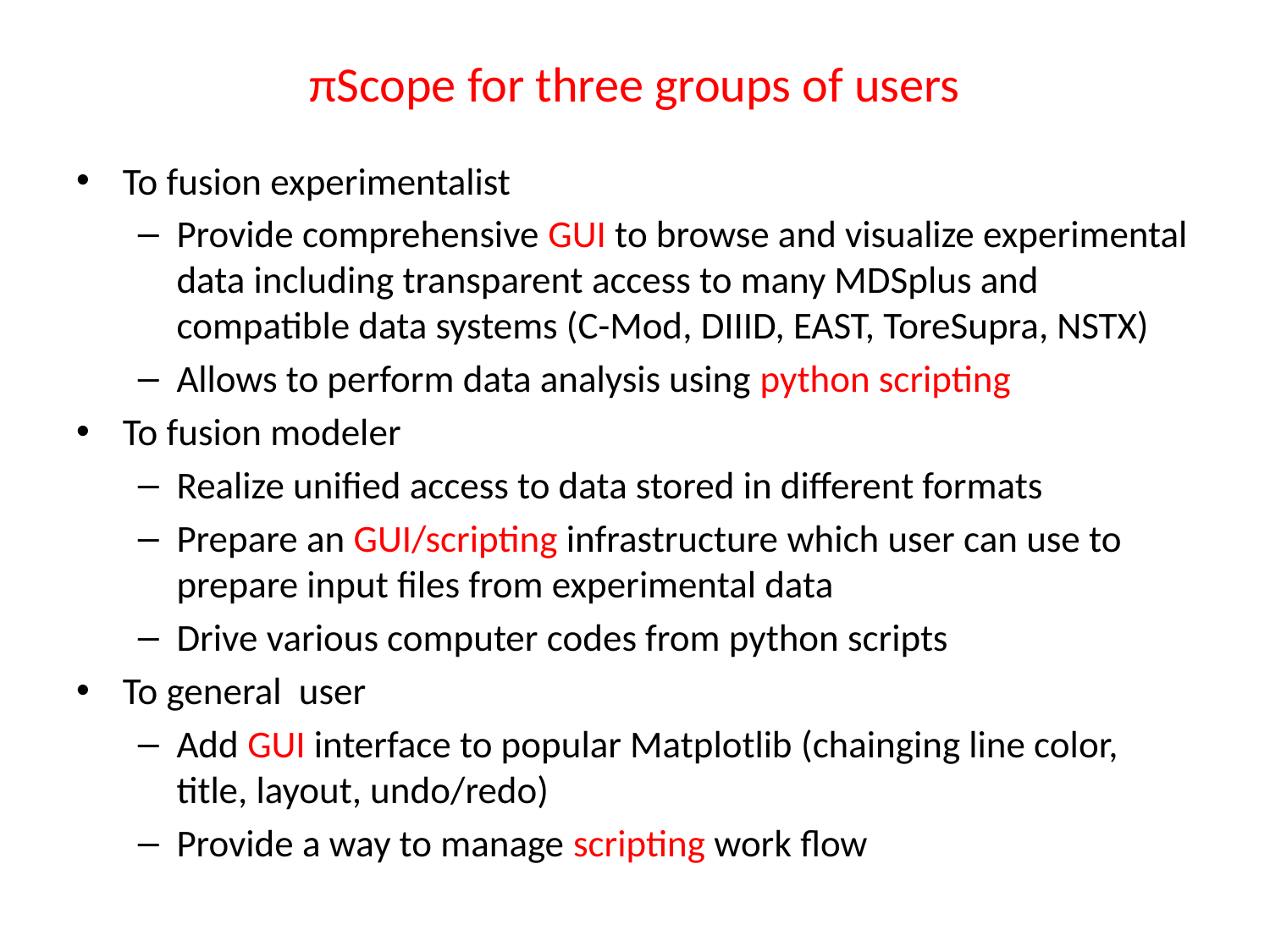

# πScope for three groups of users
To fusion experimentalist
Provide comprehensive GUI to browse and visualize experimental data including transparent access to many MDSplus and compatible data systems (C-Mod, DIIID, EAST, ToreSupra, NSTX)
Allows to perform data analysis using python scripting
To fusion modeler
Realize unified access to data stored in different formats
Prepare an GUI/scripting infrastructure which user can use to prepare input files from experimental data
Drive various computer codes from python scripts
To general  user
Add GUI interface to popular Matplotlib (chainging line color, title, layout, undo/redo)
Provide a way to manage scripting work flow